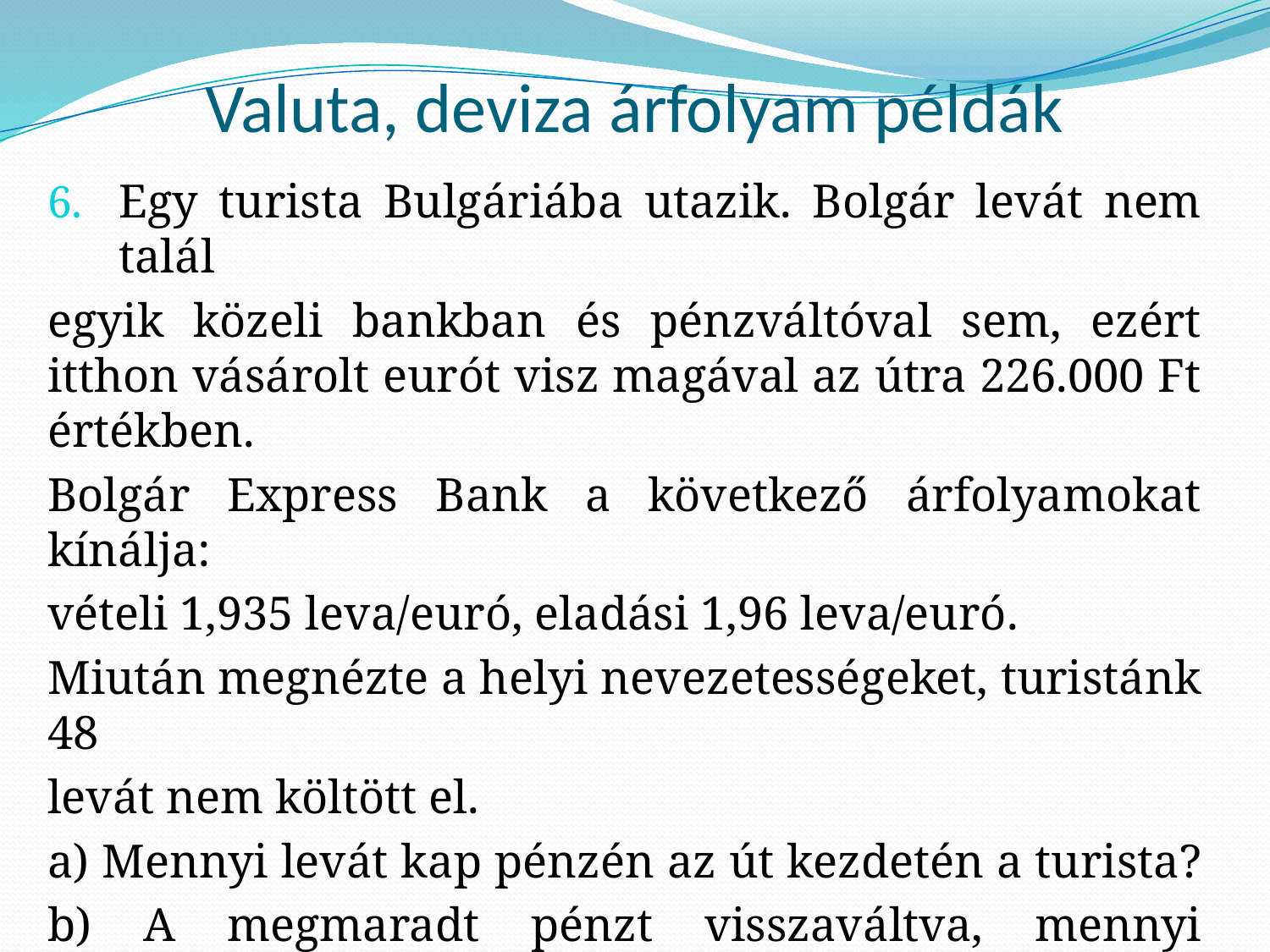

# Valuta, deviza árfolyam példák
Egy turista Bulgáriába utazik. Bolgár levát nem talál
egyik közeli bankban és pénzváltóval sem, ezért itthon vásárolt eurót visz magával az útra 226.000 Ft értékben.
Bolgár Express Bank a következő árfolyamokat kínálja:
vételi 1,935 leva/euró, eladási 1,96 leva/euró.
Miután megnézte a helyi nevezetességeket, turistánk 48
levát nem költött el.
a) Mennyi levát kap pénzén az út kezdetén a turista?
b) A megmaradt pénzt visszaváltva, mennyi forinthoz
juthat?
Vizsgáljuk meg a korona és leva keresztárfolyamokat mindkét pénznem szemszögéből!